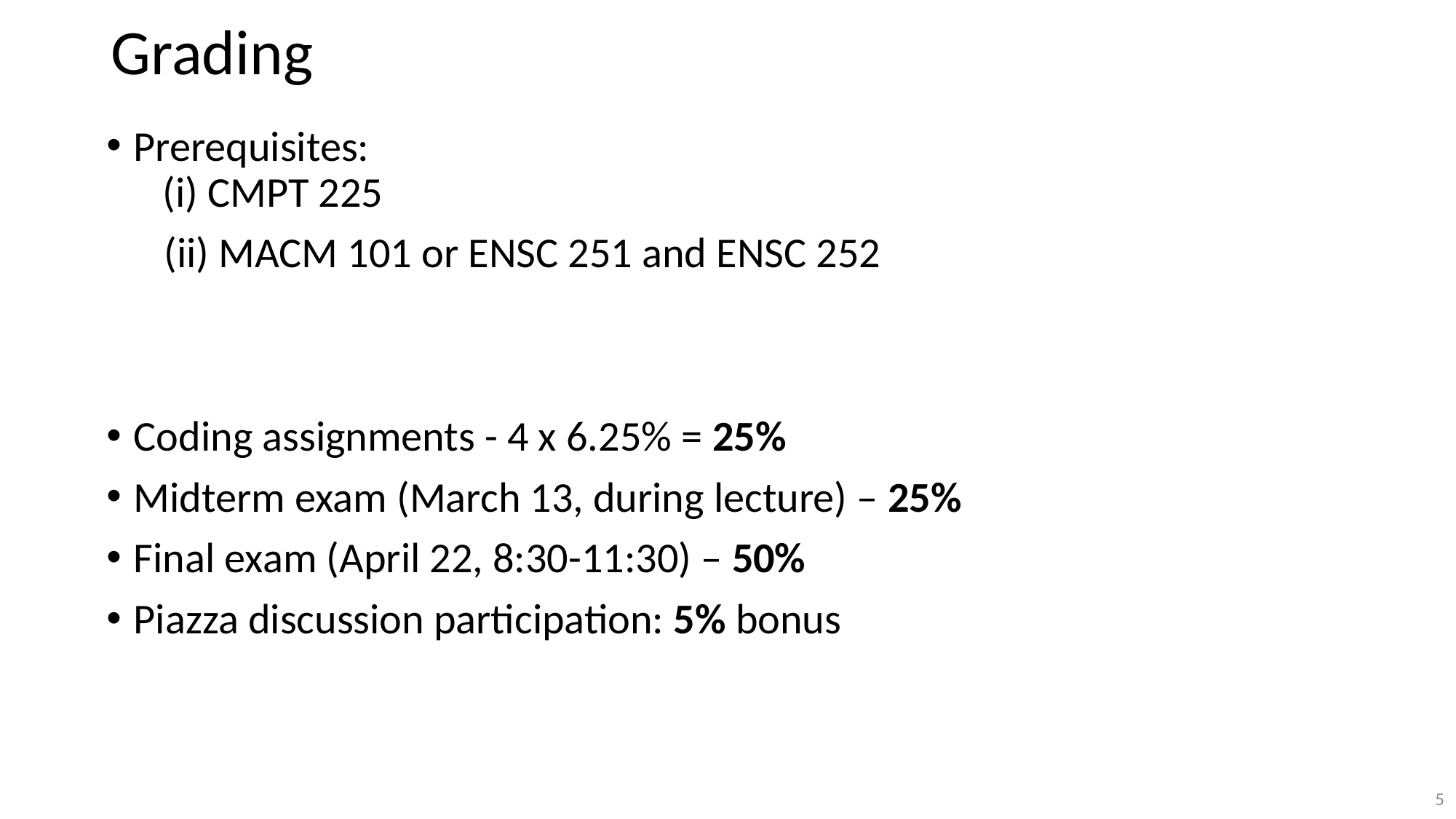

# Grading
Prerequisites:
   (i) CMPT 225
      (ii) MACM 101 or ENSC 251 and ENSC 252

Coding assignments - 4 x 6.25% = 25%
Midterm exam (March 13, during lecture) – 25%
Final exam (April 22, 8:30-11:30) – 50%
Piazza discussion participation: 5% bonus
5